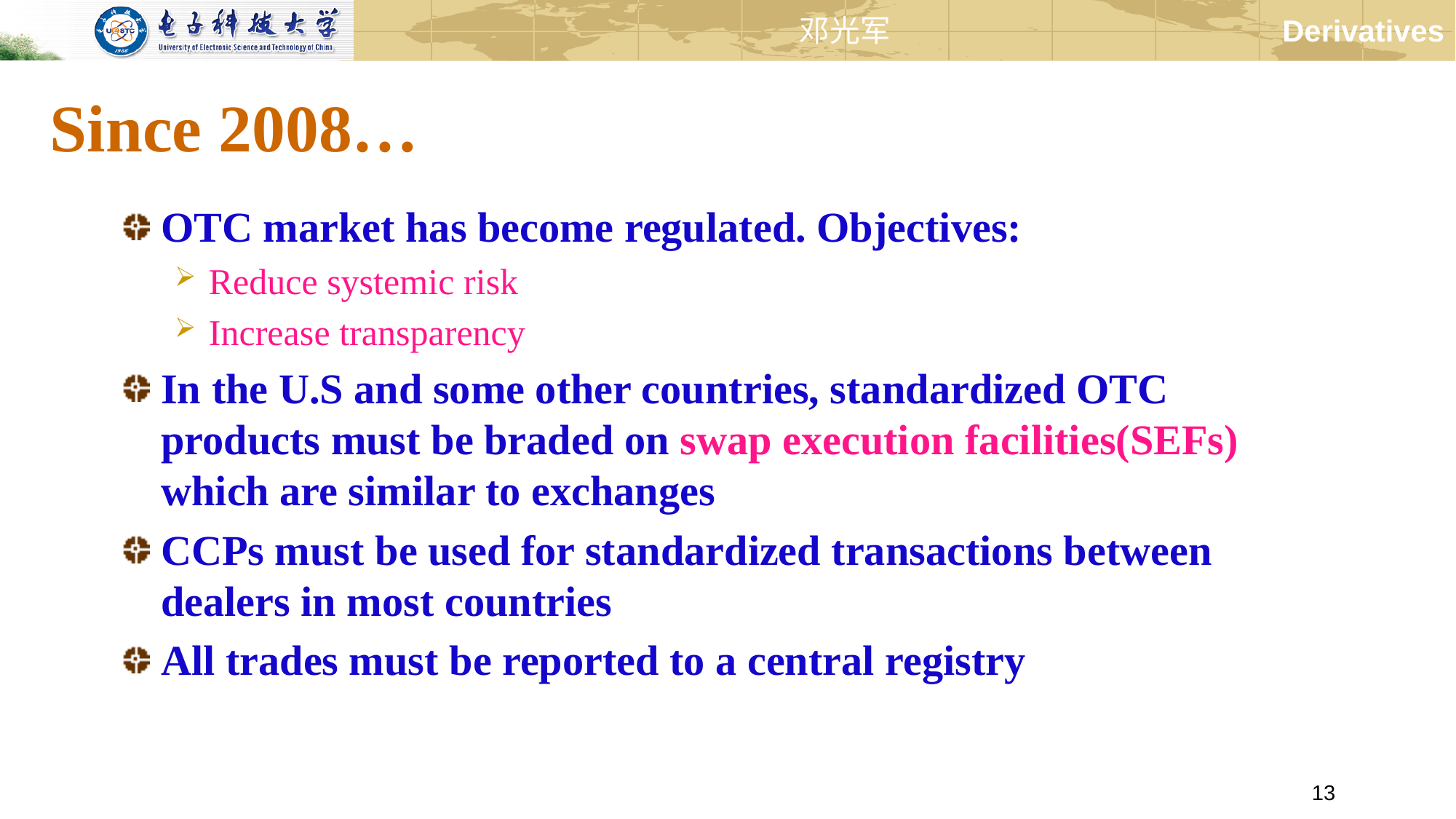

# Since 2008…
OTC market has become regulated. Objectives:
Reduce systemic risk
Increase transparency
In the U.S and some other countries, standardized OTC products must be braded on swap execution facilities(SEFs) which are similar to exchanges
CCPs must be used for standardized transactions between dealers in most countries
All trades must be reported to a central registry